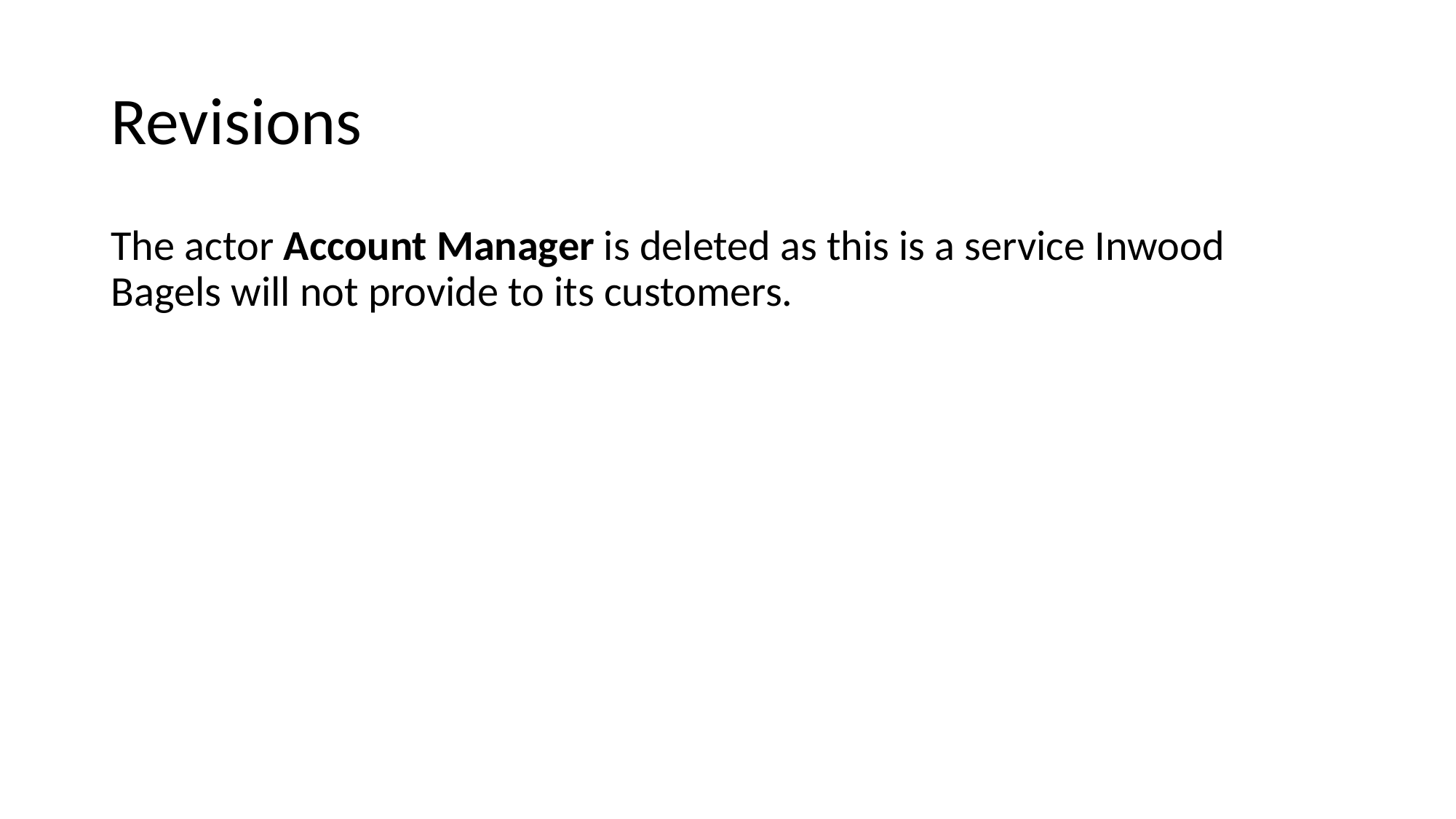

# Revisions
The actor Account Manager is deleted as this is a service Inwood Bagels will not provide to its customers.